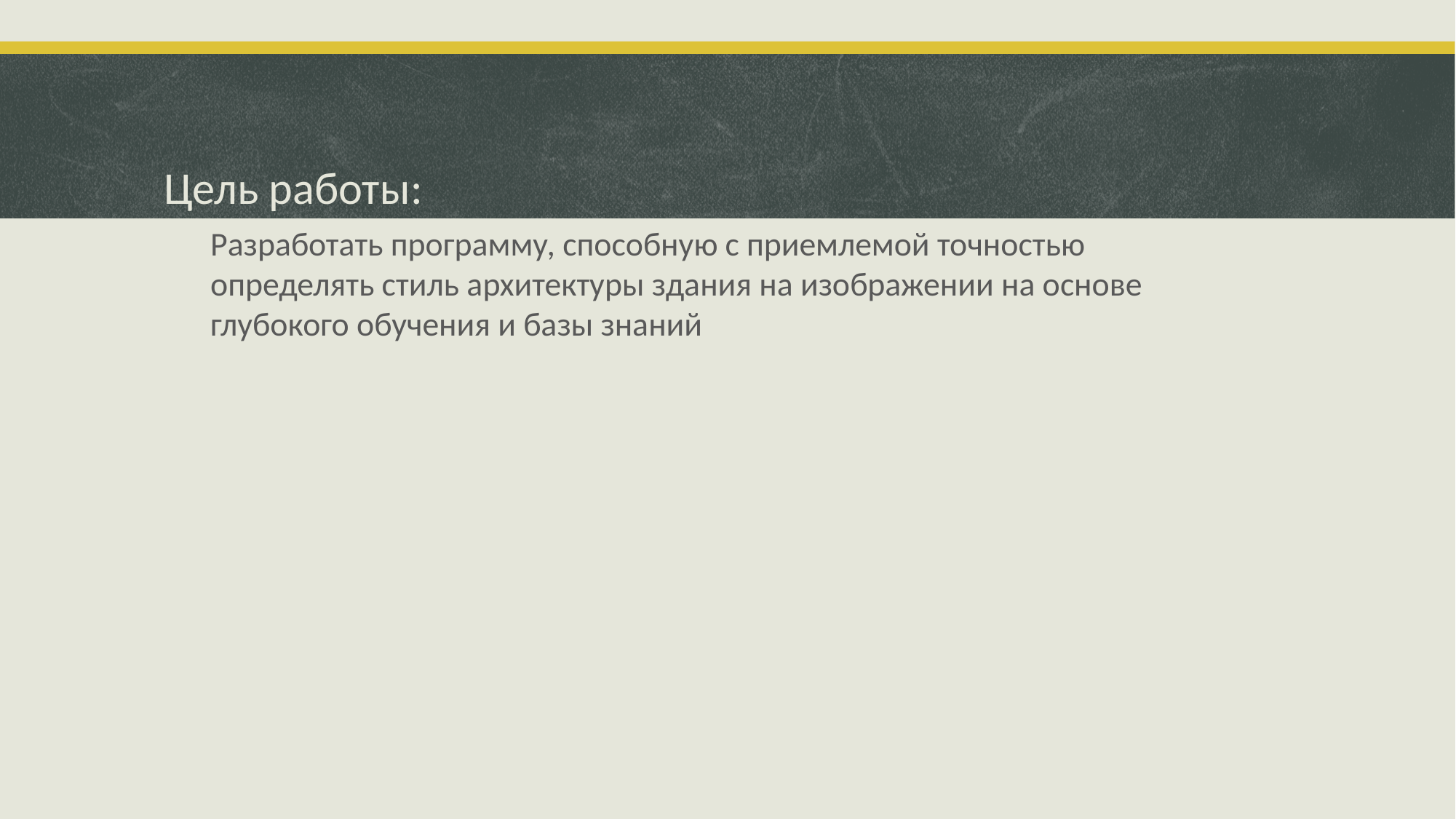

# Цель работы:
Разработать программу, способную с приемлемой точностью определять стиль архитектуры здания на изображении на основе глубокого обучения и базы знаний